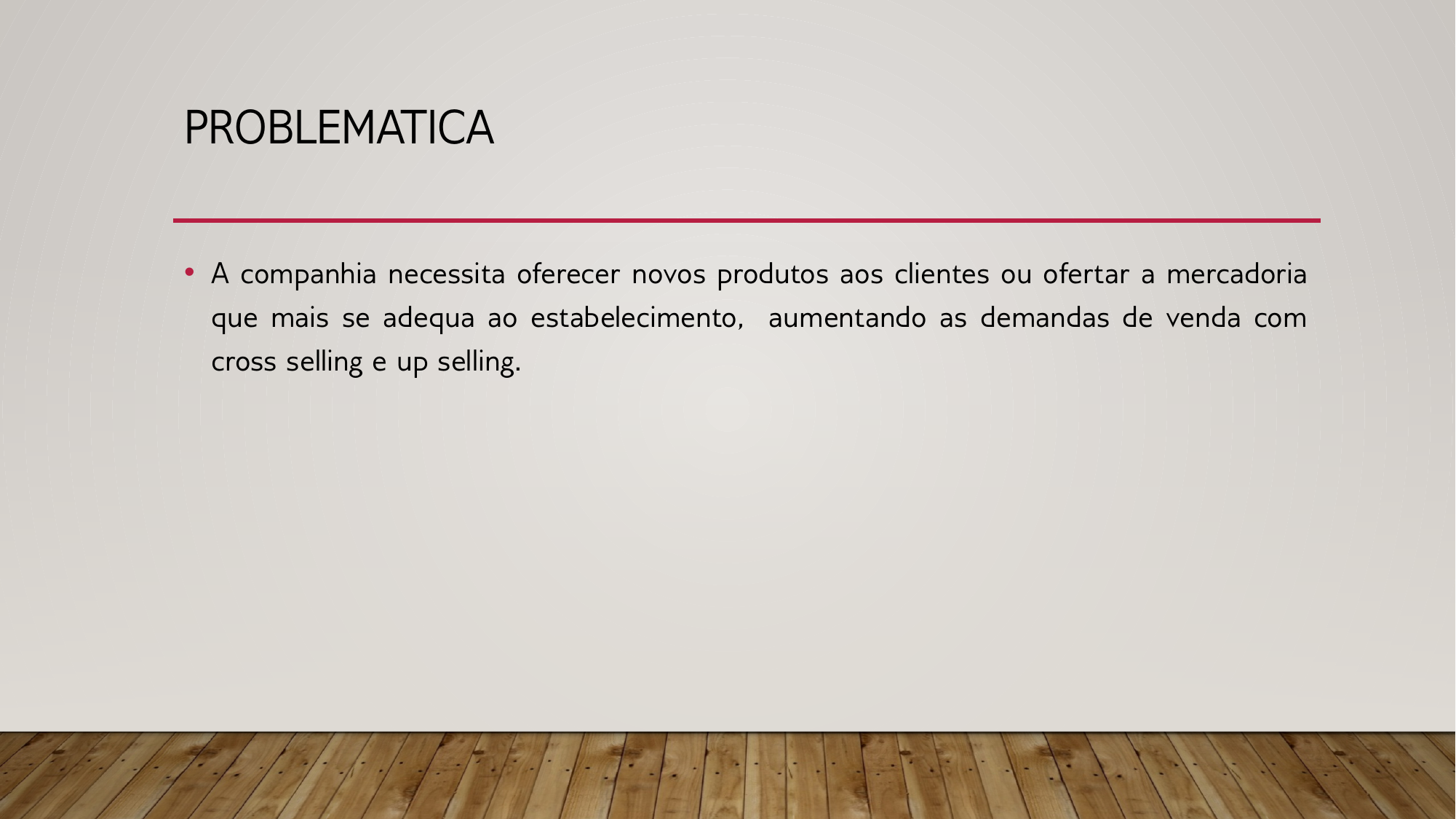

# Problematica
A companhia necessita oferecer novos produtos aos clientes ou ofertar a mercadoria que mais se adequa ao estabelecimento,  aumentando as demandas de venda com cross selling e up selling.